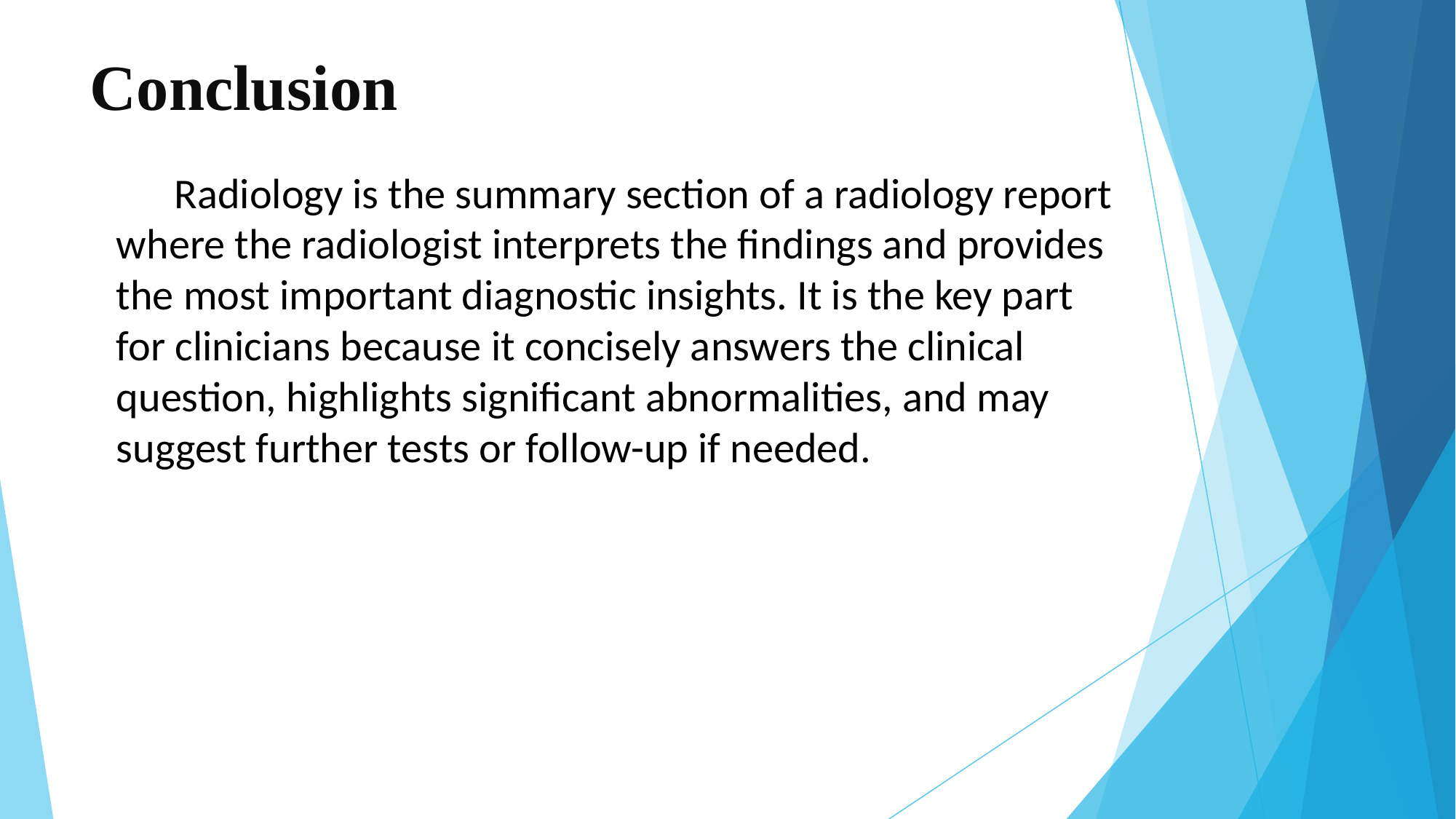

# Conclusion
      Radiology is the summary section of a radiology report where the radiologist interprets the findings and provides the most important diagnostic insights. It is the key part for clinicians because it concisely answers the clinical question, highlights significant abnormalities, and may suggest further tests or follow-up if needed.